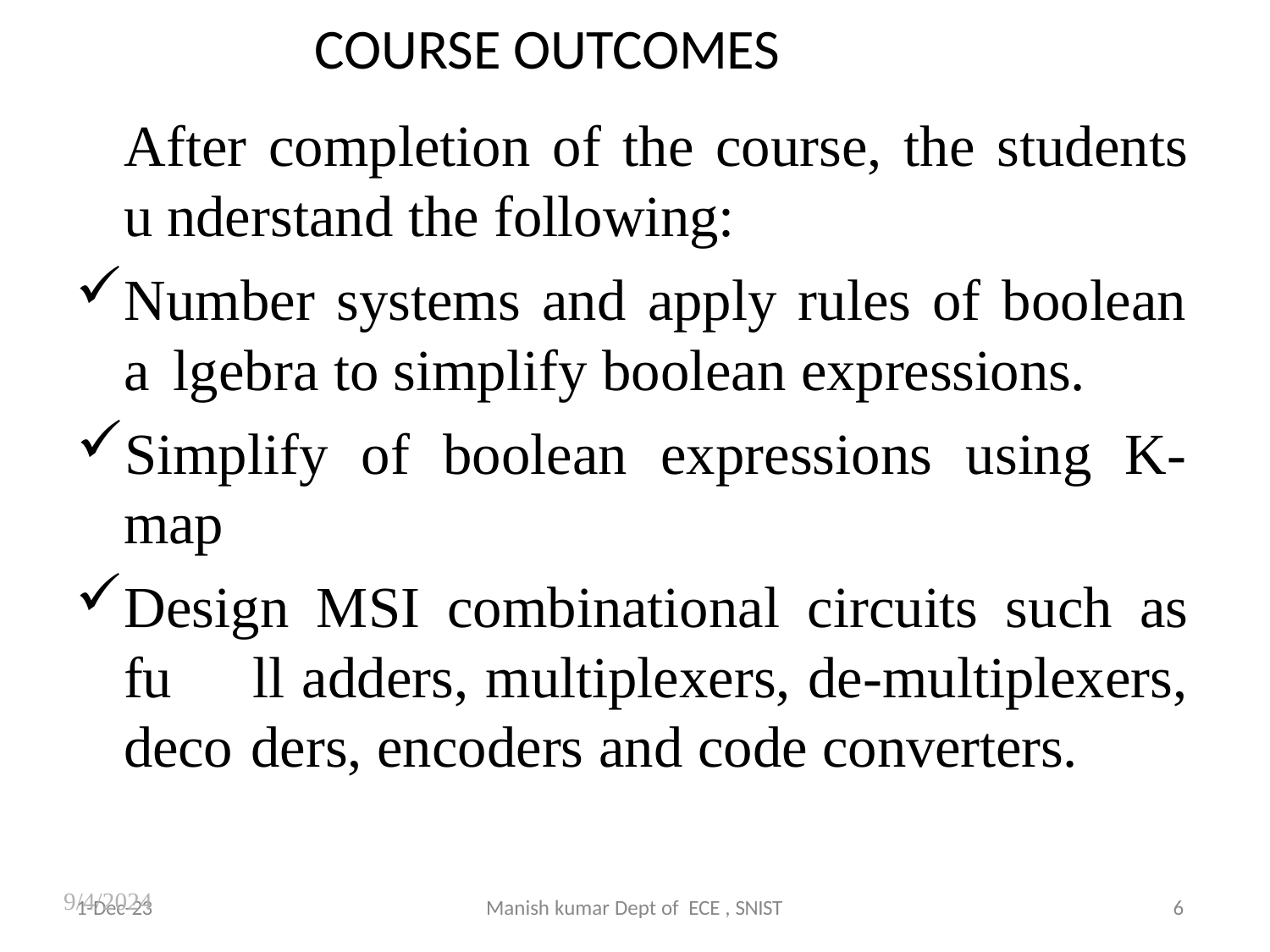

# COURSE OUTCOMES
After completion of the course, the students u nderstand the following:
Number systems and apply rules of boolean a 	lgebra to simplify boolean expressions.
Simplify of boolean expressions using K-map
Design MSI combinational circuits such as fu 	ll adders, multiplexers, de-multiplexers, deco 	ders, encoders and code converters.
9/4/2024
6
1-Dec-23
Manish kumar Dept of ECE , SNIST